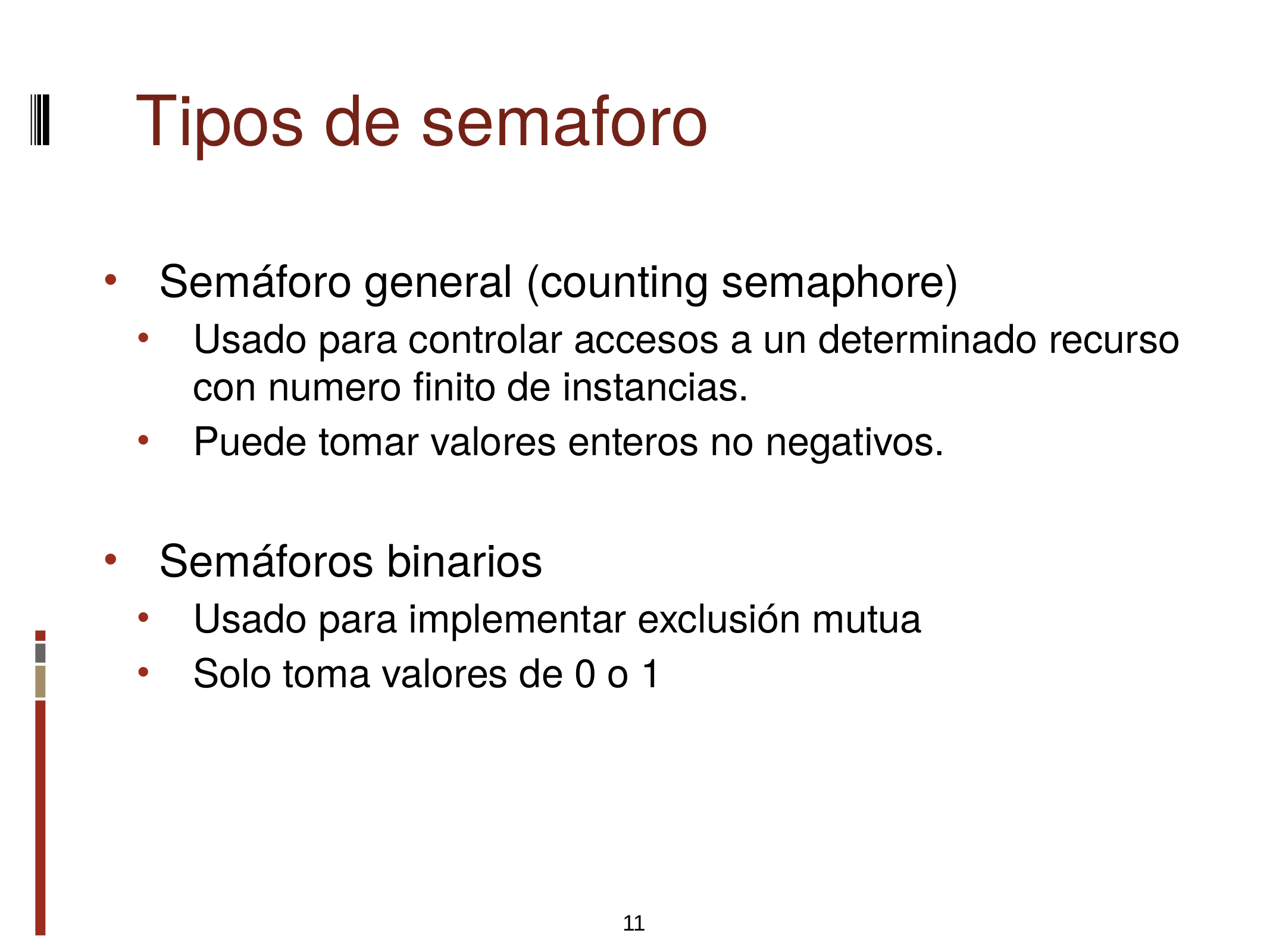

Tipos de semaforo

Semáforo general (counting semaphore)
Usado para controlar accesos a un determinado recurso con numero finito de instancias.
Puede tomar valores enteros no negativos.

Semáforos binarios
Usado para implementar exclusión mutua
Solo toma valores de 0 o 1

11